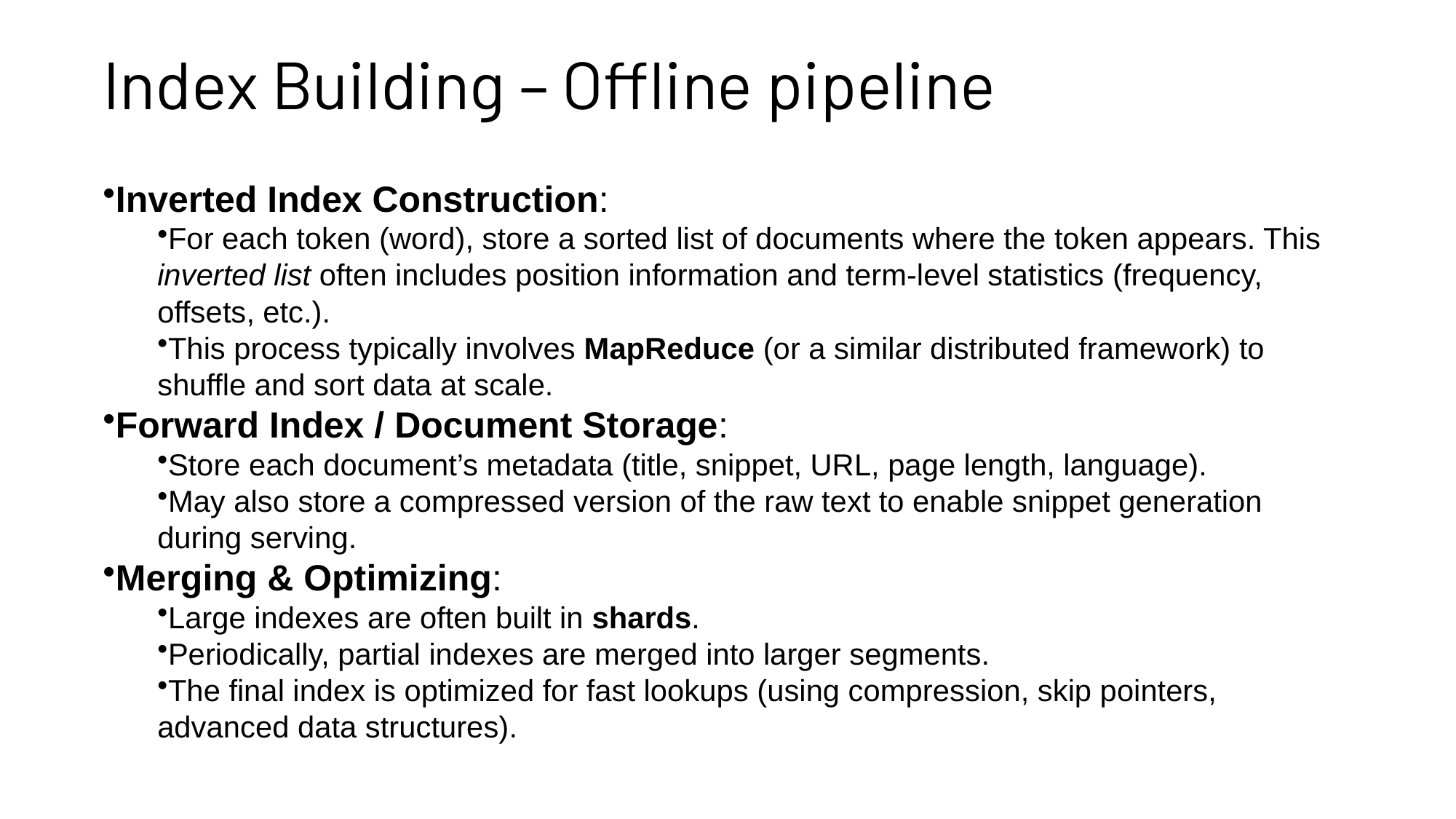

# Index Building – Offline pipeline
Inverted Index Construction:
For each token (word), store a sorted list of documents where the token appears. This inverted list often includes position information and term-level statistics (frequency, offsets, etc.).
This process typically involves MapReduce (or a similar distributed framework) to shuffle and sort data at scale.
Forward Index / Document Storage:
Store each document’s metadata (title, snippet, URL, page length, language).
May also store a compressed version of the raw text to enable snippet generation during serving.
Merging & Optimizing:
Large indexes are often built in shards.
Periodically, partial indexes are merged into larger segments.
The final index is optimized for fast lookups (using compression, skip pointers, advanced data structures).